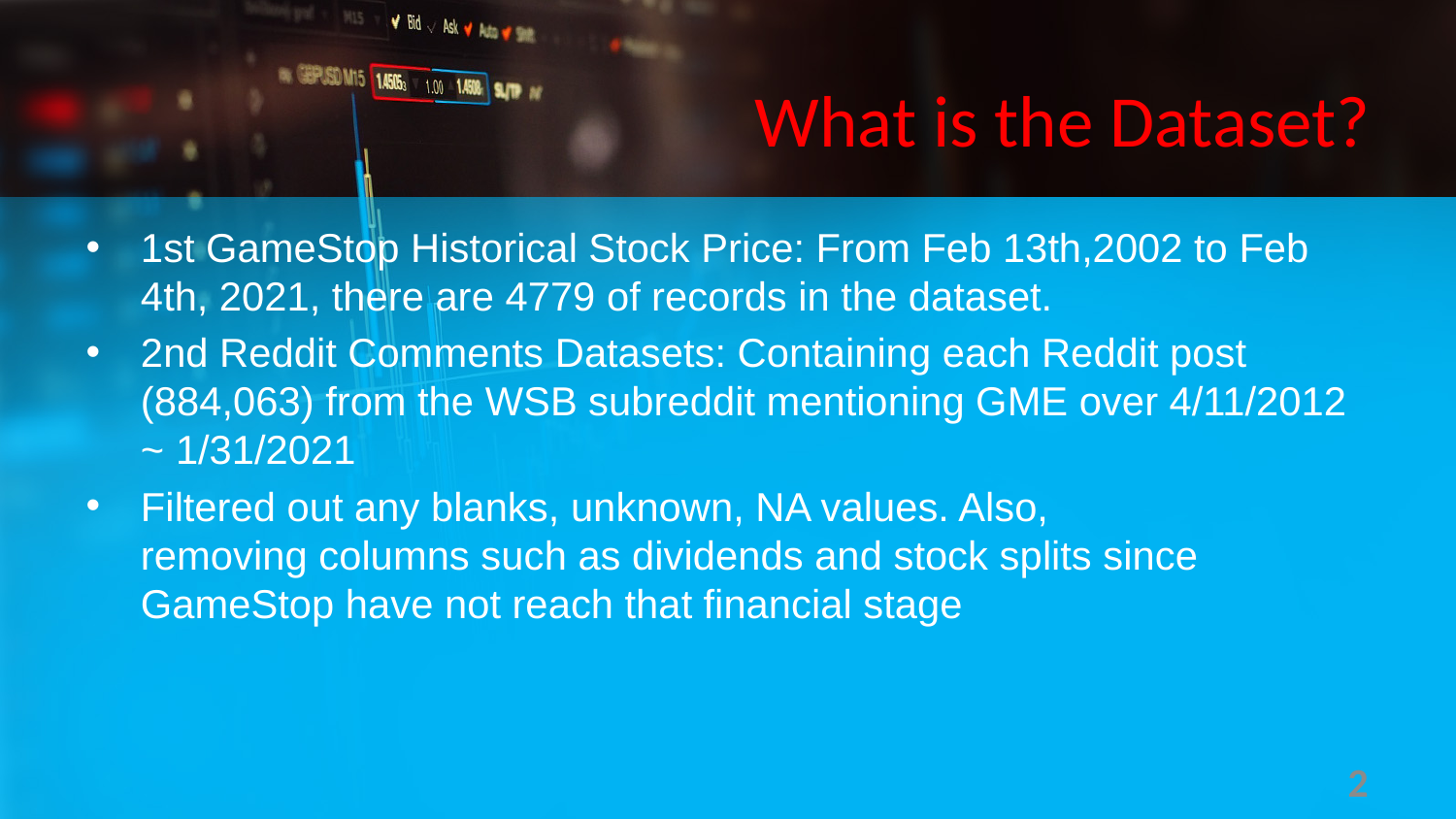

# What is the Dataset?
1st GameStop Historical Stock Price: From Feb 13th,2002 to Feb 4th, 2021, there are 4779 of records in the dataset. ​
2nd Reddit Comments Datasets: Containing each Reddit post (884,063) from the WSB subreddit mentioning GME over 4/11/2012 ~ 1/31/2021​
Filtered out any blanks, unknown, NA values. Also, removing columns such as dividends and stock splits since GameStop have not reach that financial stage

2